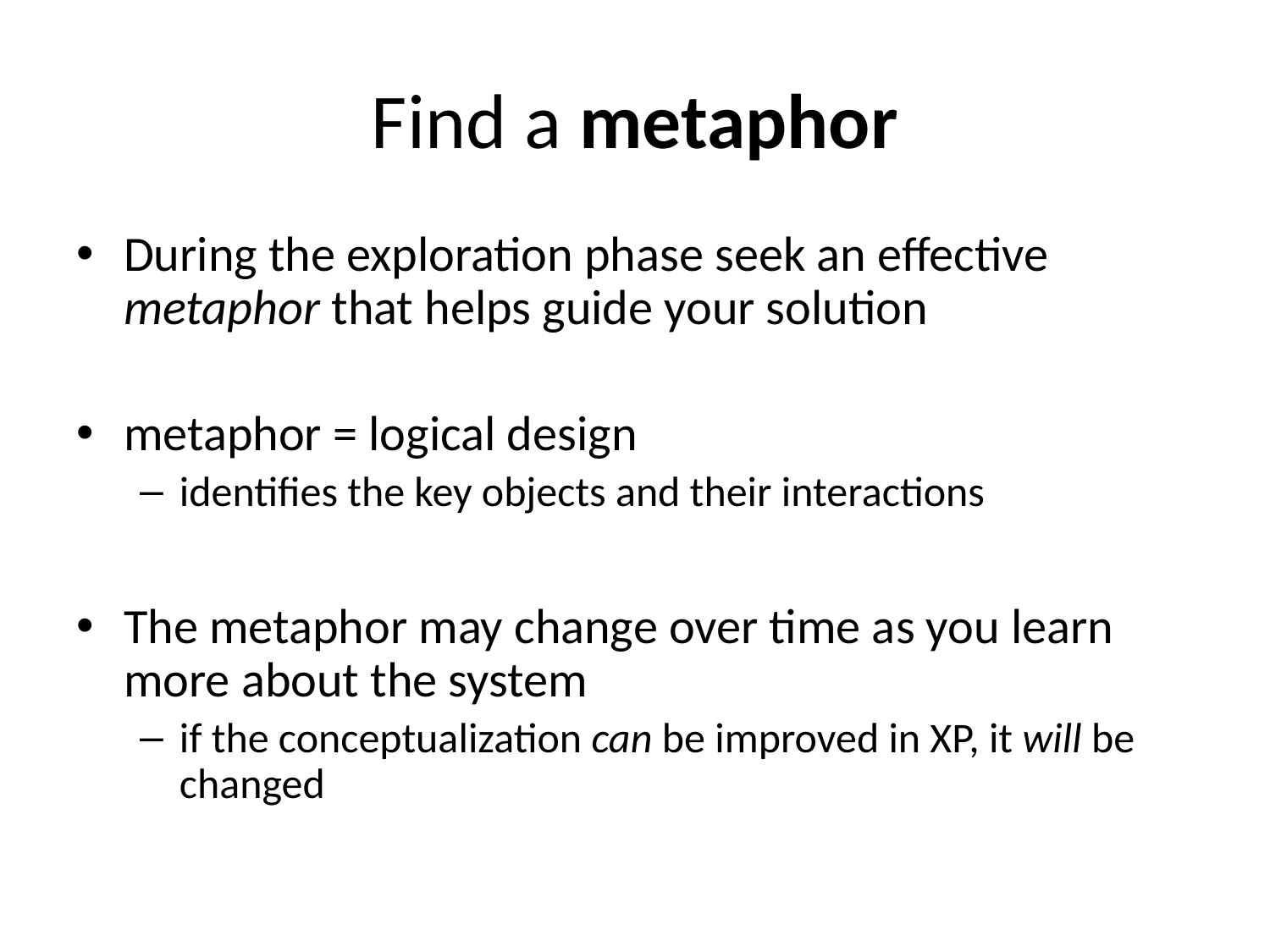

# Find a metaphor
During the exploration phase seek an effective metaphor that helps guide your solution

metaphor = logical design
identifies the key objects and their interactions

The metaphor may change over time as you learn more about the system
if the conceptualization can be improved in XP, it will be changed